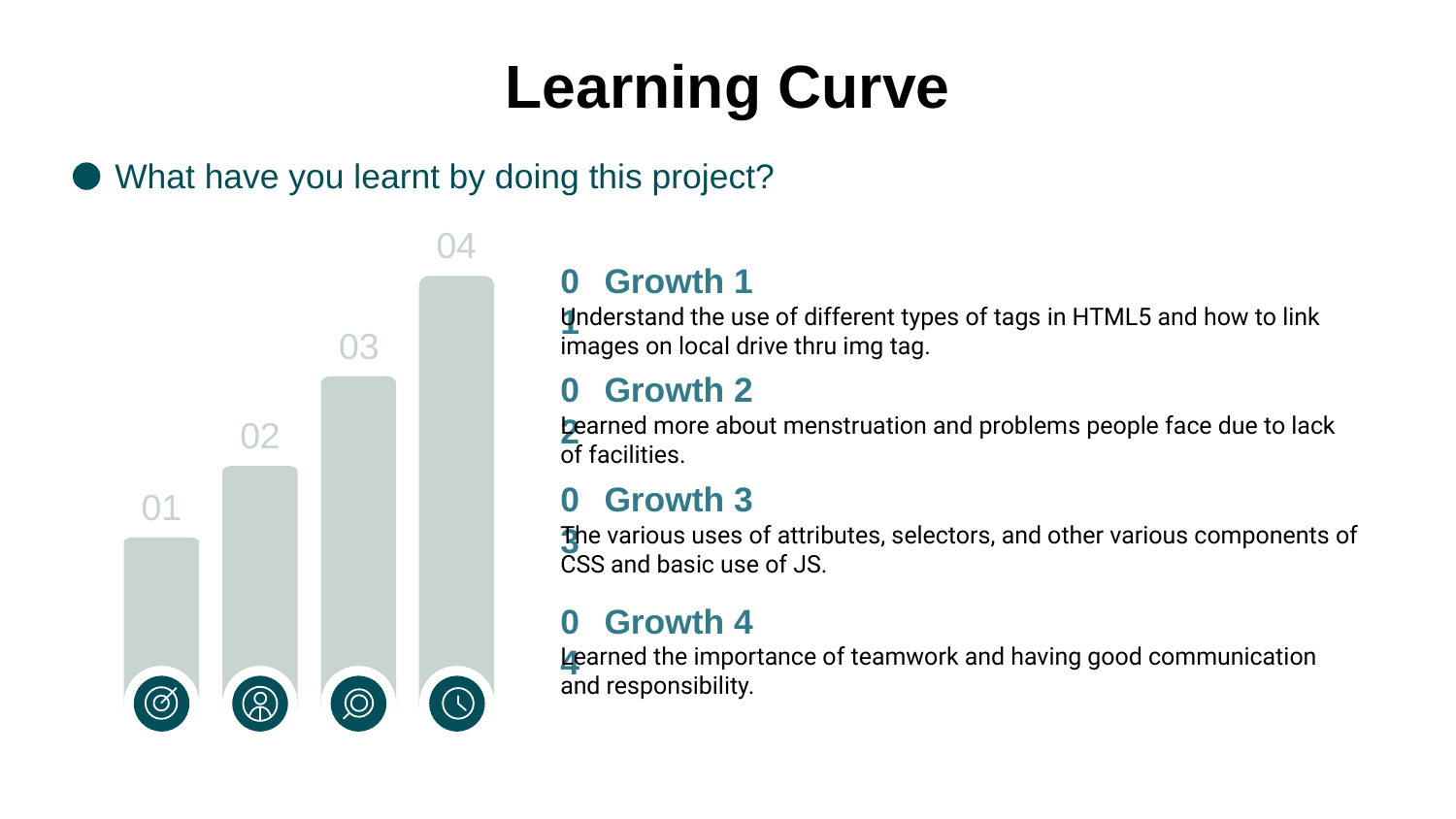

# Learning Curve
What have you learnt by doing this project?

04
01
Growth 1
Understand the use of different types of tags in HTML5 and how to link images on local drive thru img tag.

03
02
Growth 2
Learned more about menstruation and problems people face due to lack of facilities.

02
03
Growth 3
The various uses of attributes, selectors, and other various components of CSS and basic use of JS.

01

04
Growth 4
Learned the importance of teamwork and having good communication and responsibility.